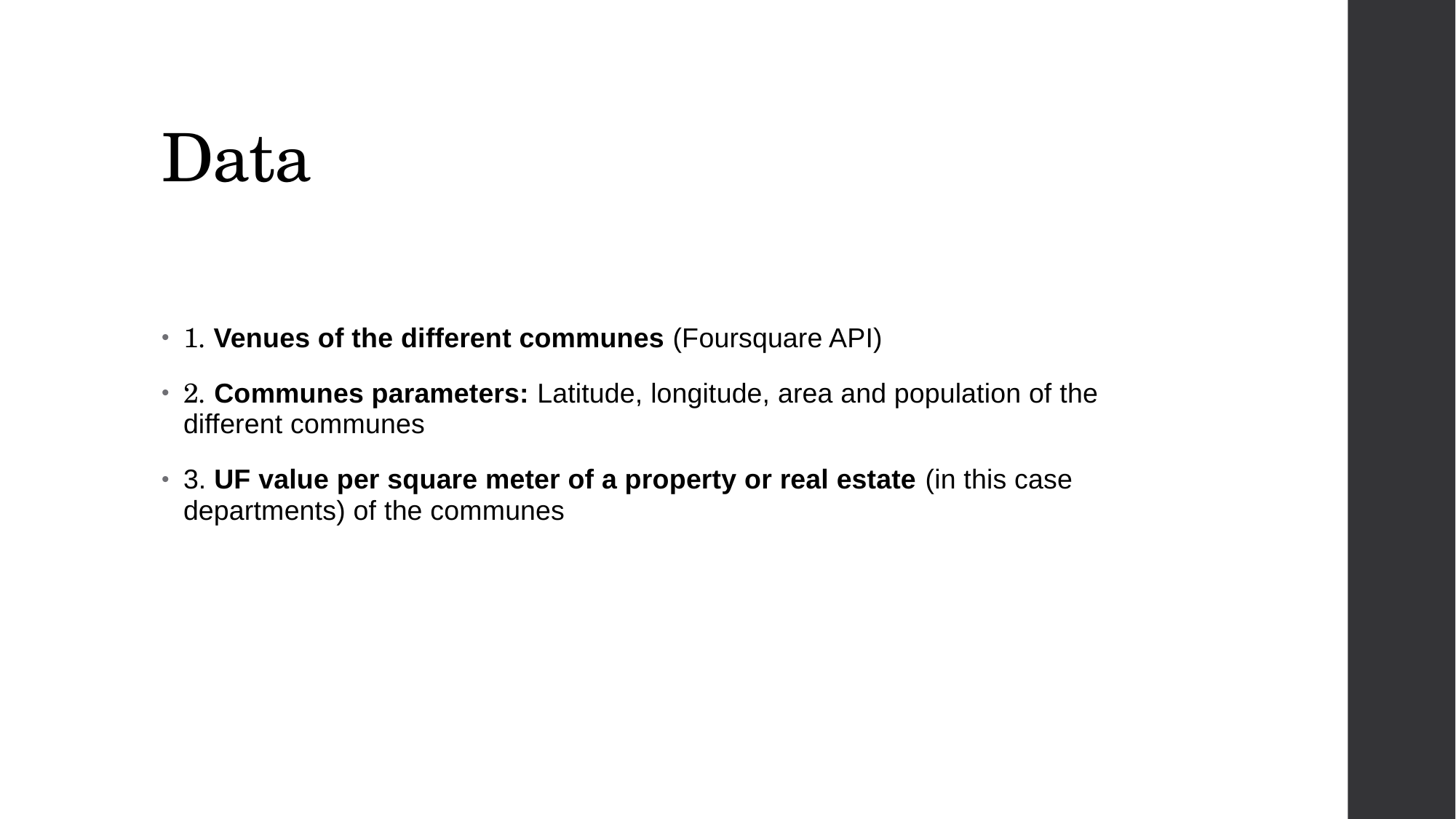

# Data
1. Venues of the different communes (Foursquare API)
2. Communes parameters: Latitude, longitude, area and population of the different communes
3. UF value per square meter of a property or real estate (in this case departments) of the communes